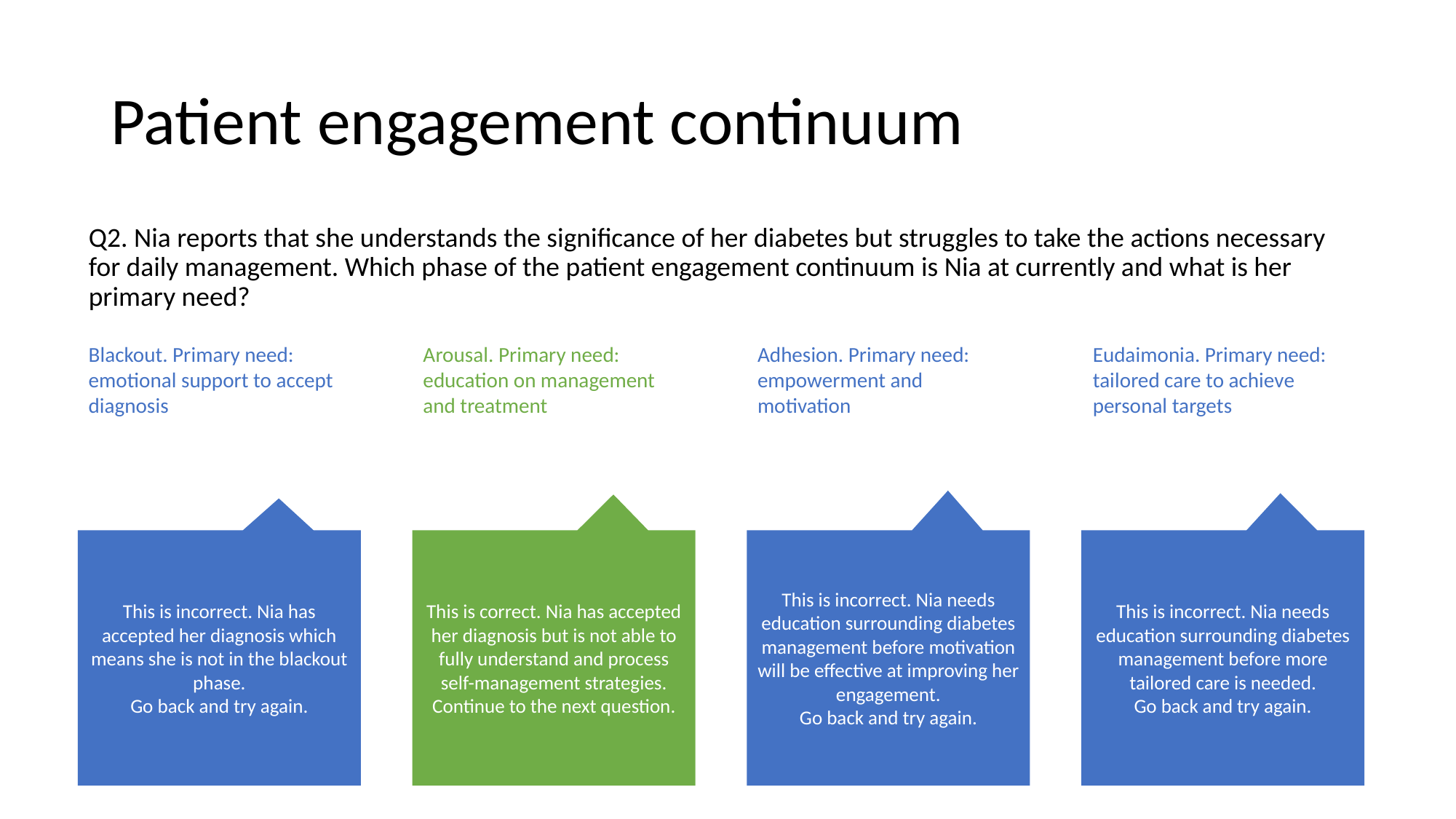

# Patient engagement continuum
Q2. Nia reports that she understands the significance of her diabetes but struggles to take the actions necessary for daily management. Which phase of the patient engagement continuum is Nia at currently and what is her primary need?
Blackout. Primary need: emotional support to accept diagnosis
Arousal. Primary need: education on management and treatment
Adhesion. Primary need: empowerment and motivation
Eudaimonia. Primary need: tailored care to achieve personal targets
This is incorrect. Nia needs education surrounding diabetes management before more tailored care is needed.
Go back and try again.
This is incorrect. Nia needs education surrounding diabetes management before motivation will be effective at improving her engagement.
Go back and try again.
This is incorrect. Nia has accepted her diagnosis which means she is not in the blackout phase.
Go back and try again.
This is correct. Nia has accepted her diagnosis but is not able to fully understand and process self-management strategies.
Continue to the next question.